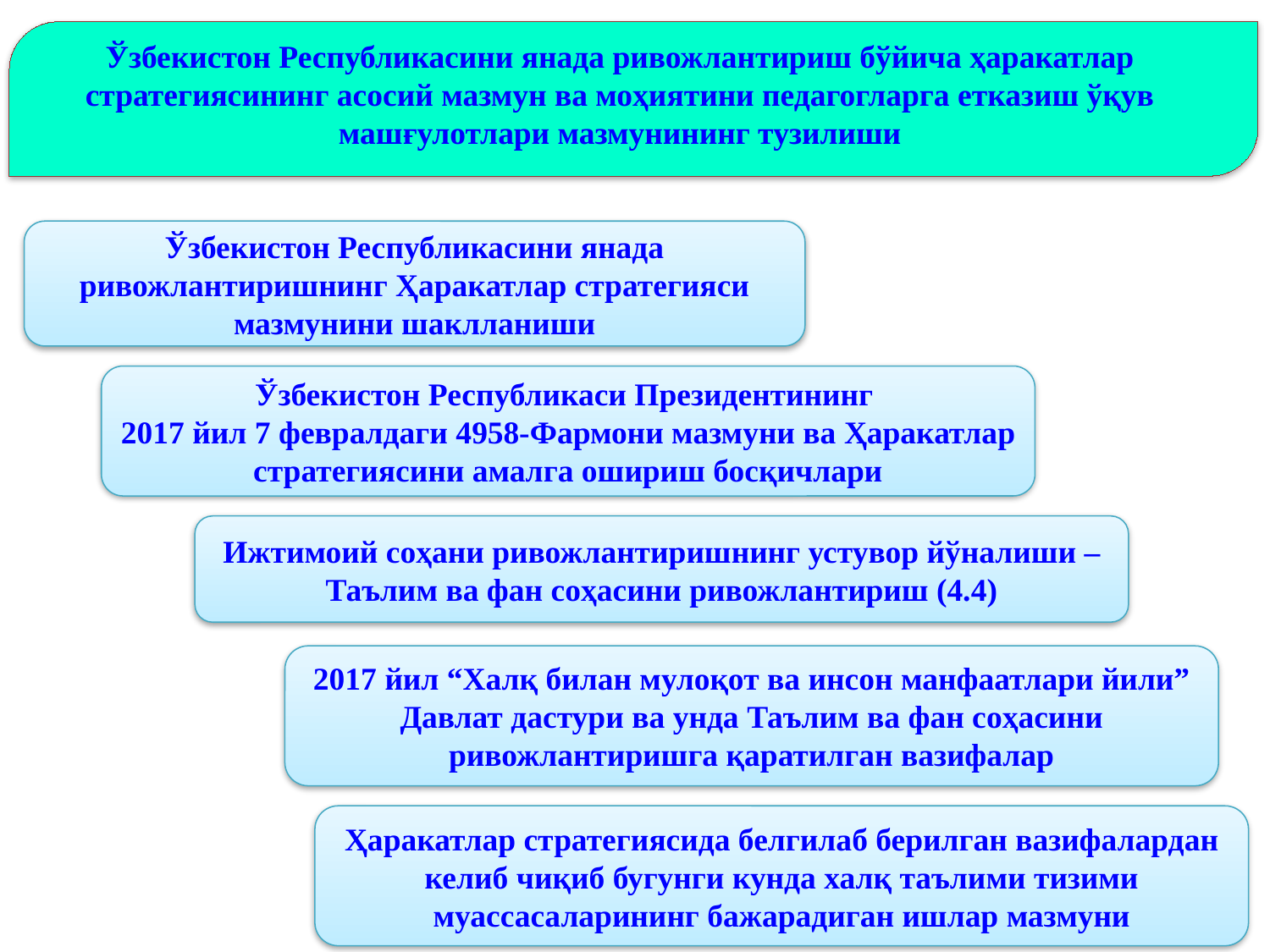

Ўзбекистон Республикасини янада ривожлантириш бўйича ҳаракатлар стратегиясининг асосий мазмун ва моҳиятини педагогларга етказиш ўқув машғулотлари мазмунининг тузилиши
Ўзбекистон Республикасини янада ривожлантиришнинг Ҳаракатлар стратегияси мазмунини шаклланиши
Ўзбекистон Республикаси Президентининг
2017 йил 7 февралдаги 4958-Фармони мазмуни ва Ҳаракатлар стратегиясини амалга ошириш босқичлари
Ижтимоий соҳани ривожлантиришнинг устувор йўналиши –Таълим ва фан соҳасини ривожлантириш (4.4)
2017 йил “Халқ билан мулоқот ва инсон манфаатлари йили” Давлат дастури ва унда Таълим ва фан соҳасини ривожлантиришга қаратилган вазифалар
Ҳаракатлар стратегиясида белгилаб берилган вазифалардан келиб чиқиб бугунги кунда халқ таълими тизими муассасаларининг бажарадиган ишлар мазмуни